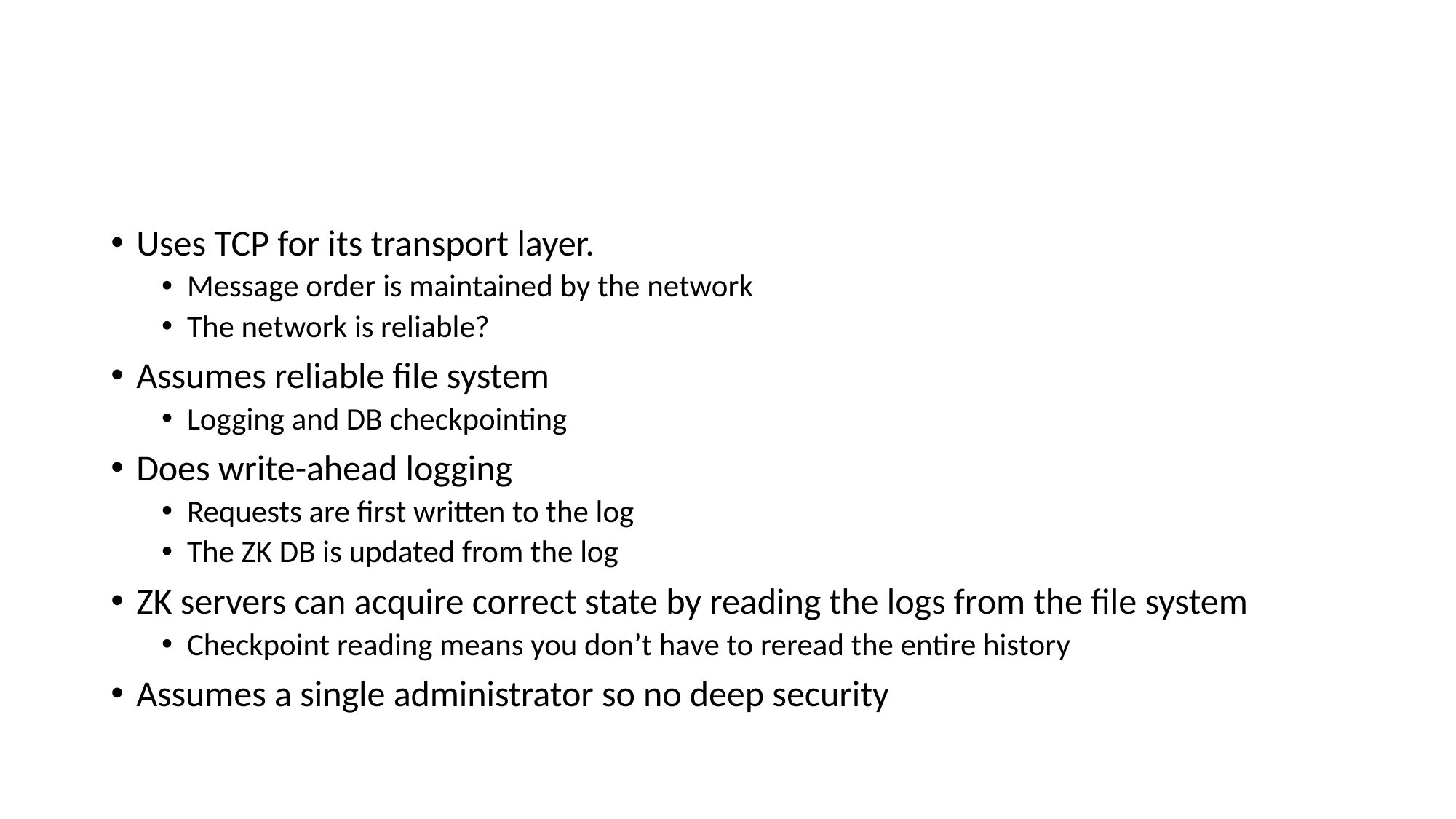

# Some Zookeeper Implementation Simplifications
Uses TCP for its transport layer.
Message order is maintained by the network
The network is reliable?
Assumes reliable file system
Logging and DB checkpointing
Does write-ahead logging
Requests are first written to the log
The ZK DB is updated from the log
ZK servers can acquire correct state by reading the logs from the file system
Checkpoint reading means you don’t have to reread the entire history
Assumes a single administrator so no deep security